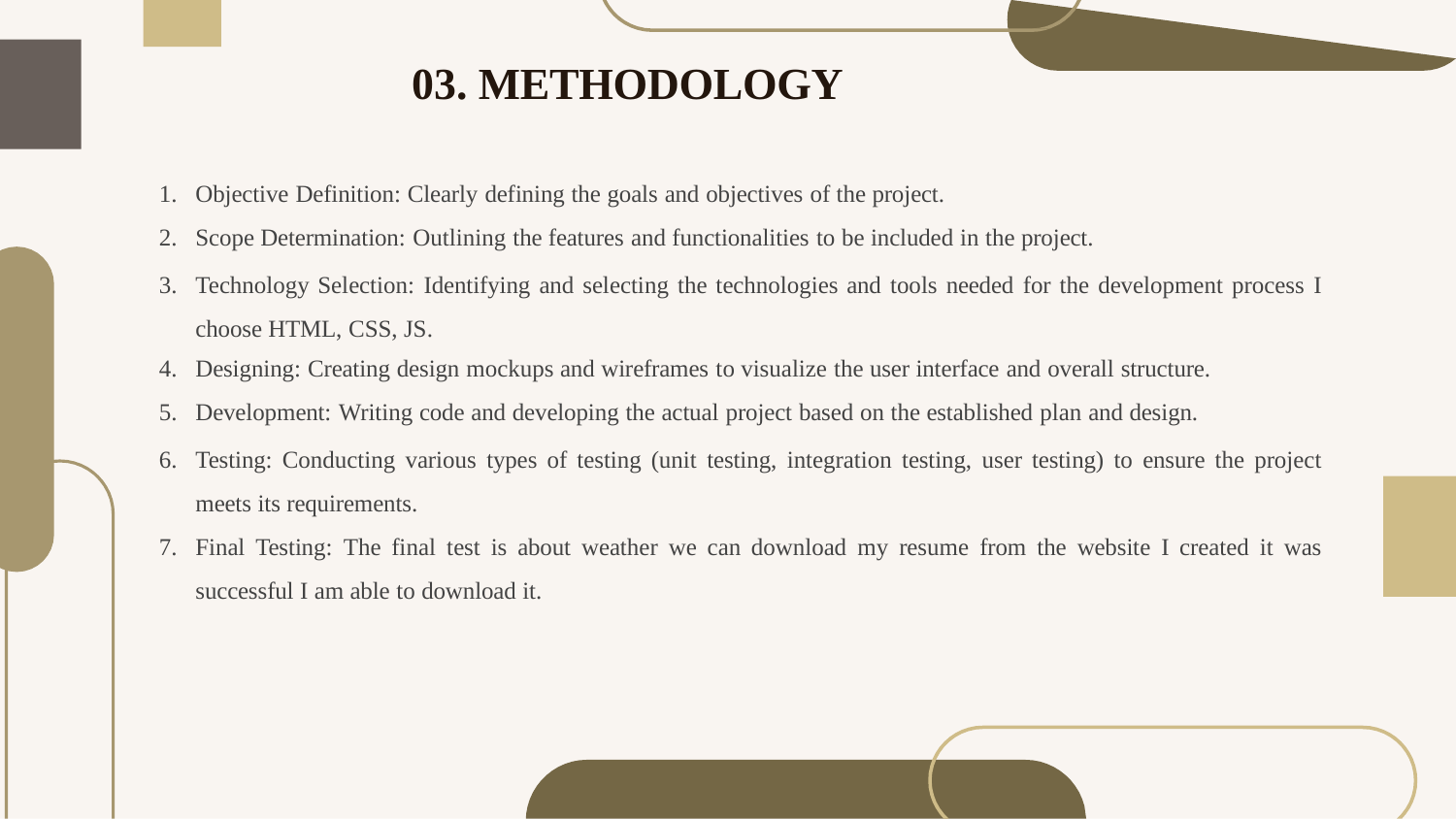

# 03. METHODOLOGY
Objective Definition: Clearly defining the goals and objectives of the project.
Scope Determination: Outlining the features and functionalities to be included in the project.
Technology Selection: Identifying and selecting the technologies and tools needed for the development process I  choose HTML, CSS, JS.
Designing: Creating design mockups and wireframes to visualize the user interface and overall structure.
Development: Writing code and developing the actual project based on the established plan and design.
Testing: Conducting various types of testing (unit testing, integration testing, user testing) to ensure the project  meets its requirements.
Final Testing: The final test is about weather we can download my resume from the website I created it was  successful I am able to download it.